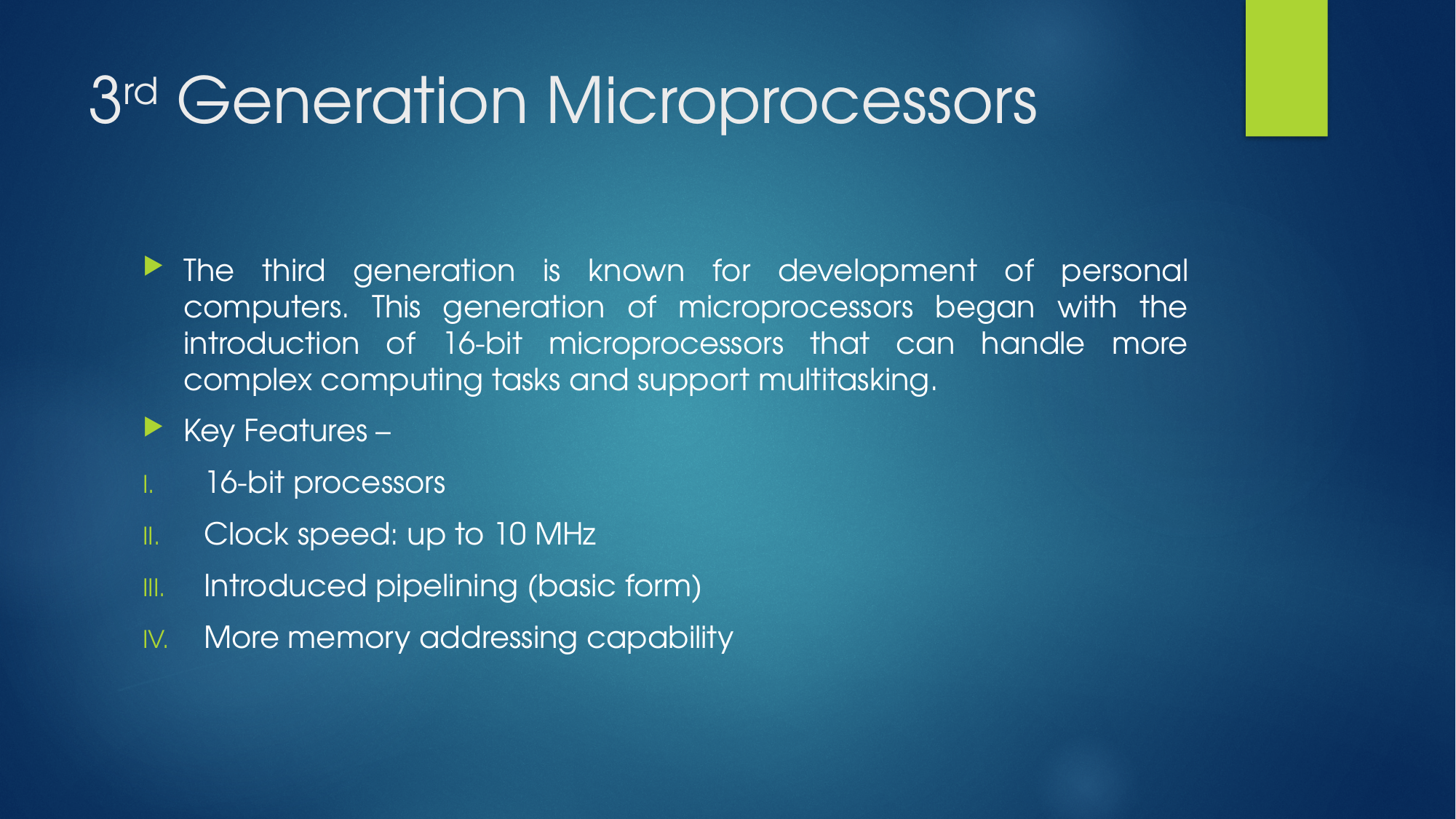

# 3rd Generation Microprocessors
The third generation is known for development of personal computers. This generation of microprocessors began with the introduction of 16-bit microprocessors that can handle more complex computing tasks and support multitasking.
Key Features –
16-bit processors
Clock speed: up to 10 MHz
Introduced pipelining (basic form)
More memory addressing capability